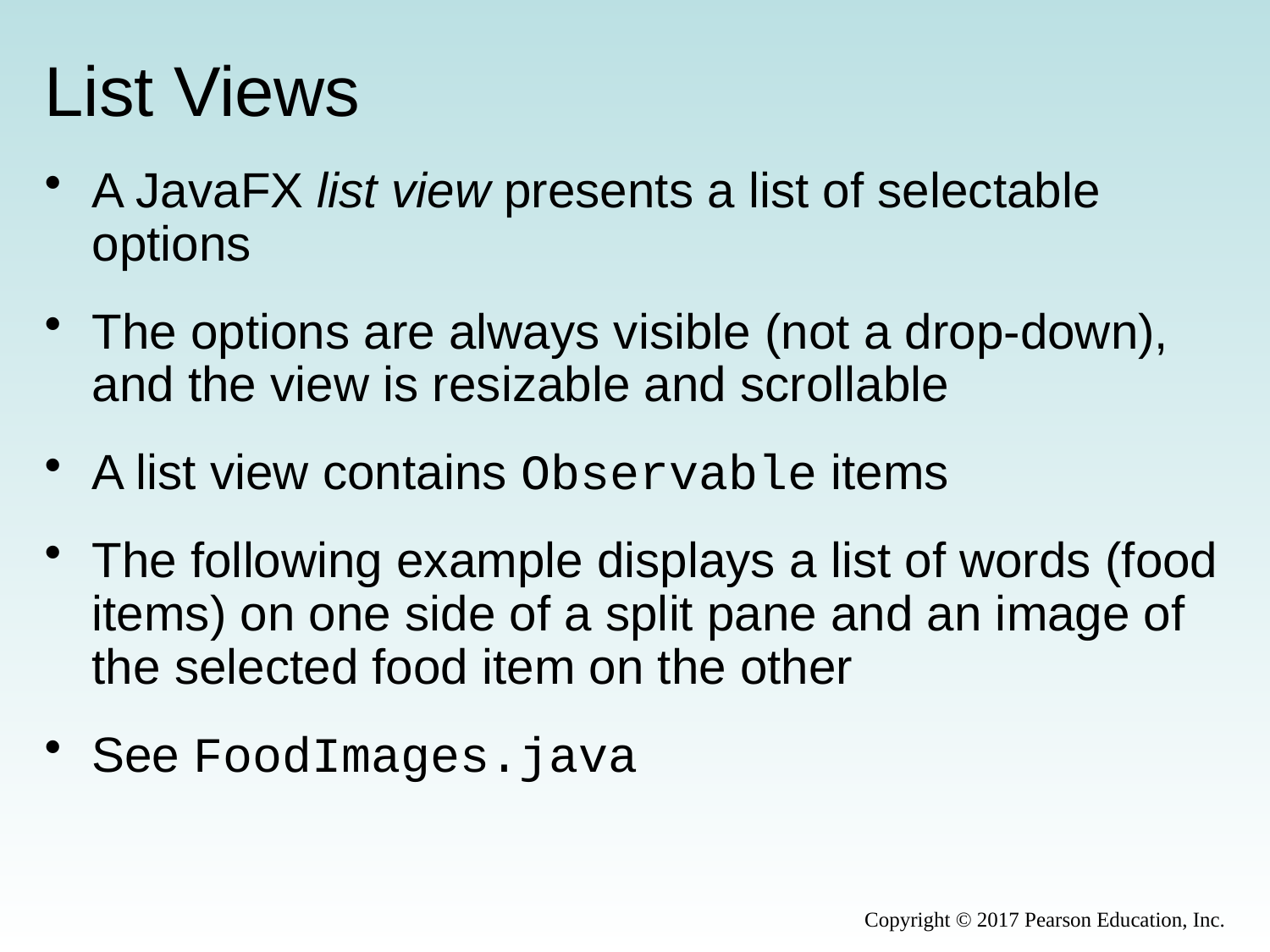

# List Views
A JavaFX list view presents a list of selectable options
The options are always visible (not a drop-down), and the view is resizable and scrollable
A list view contains Observable items
The following example displays a list of words (food items) on one side of a split pane and an image of the selected food item on the other
See FoodImages.java
Copyright © 2017 Pearson Education, Inc.